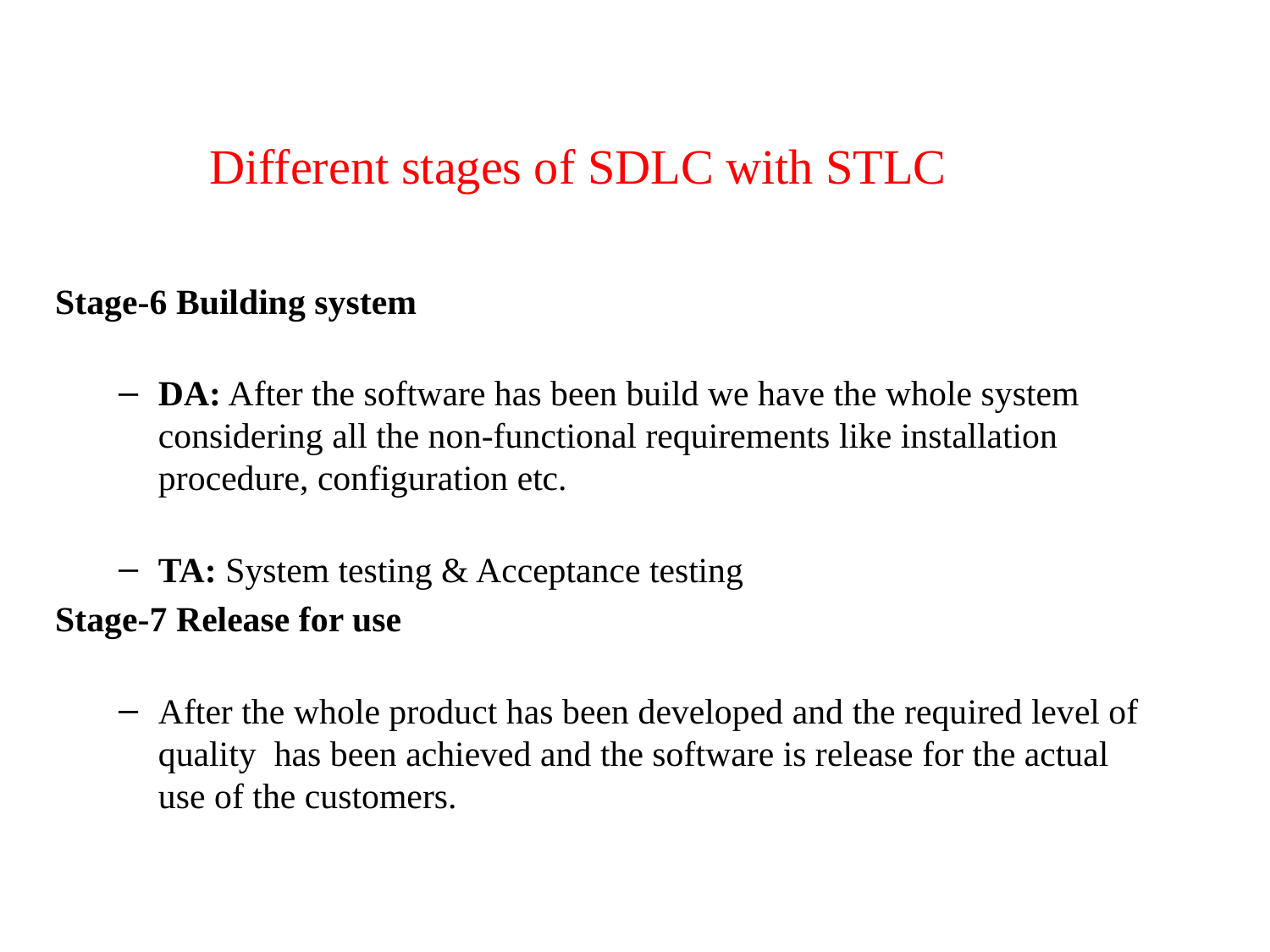

# Different stages of SDLC with STLC
Stage-6 Building system
DA: After the software has been build we have the whole system considering all the non-functional requirements like installation procedure, configuration etc.
TA: System testing & Acceptance testing
Stage-7 Release for use
After the whole product has been developed and the required level of quality  has been achieved and the software is release for the actual use of the customers.